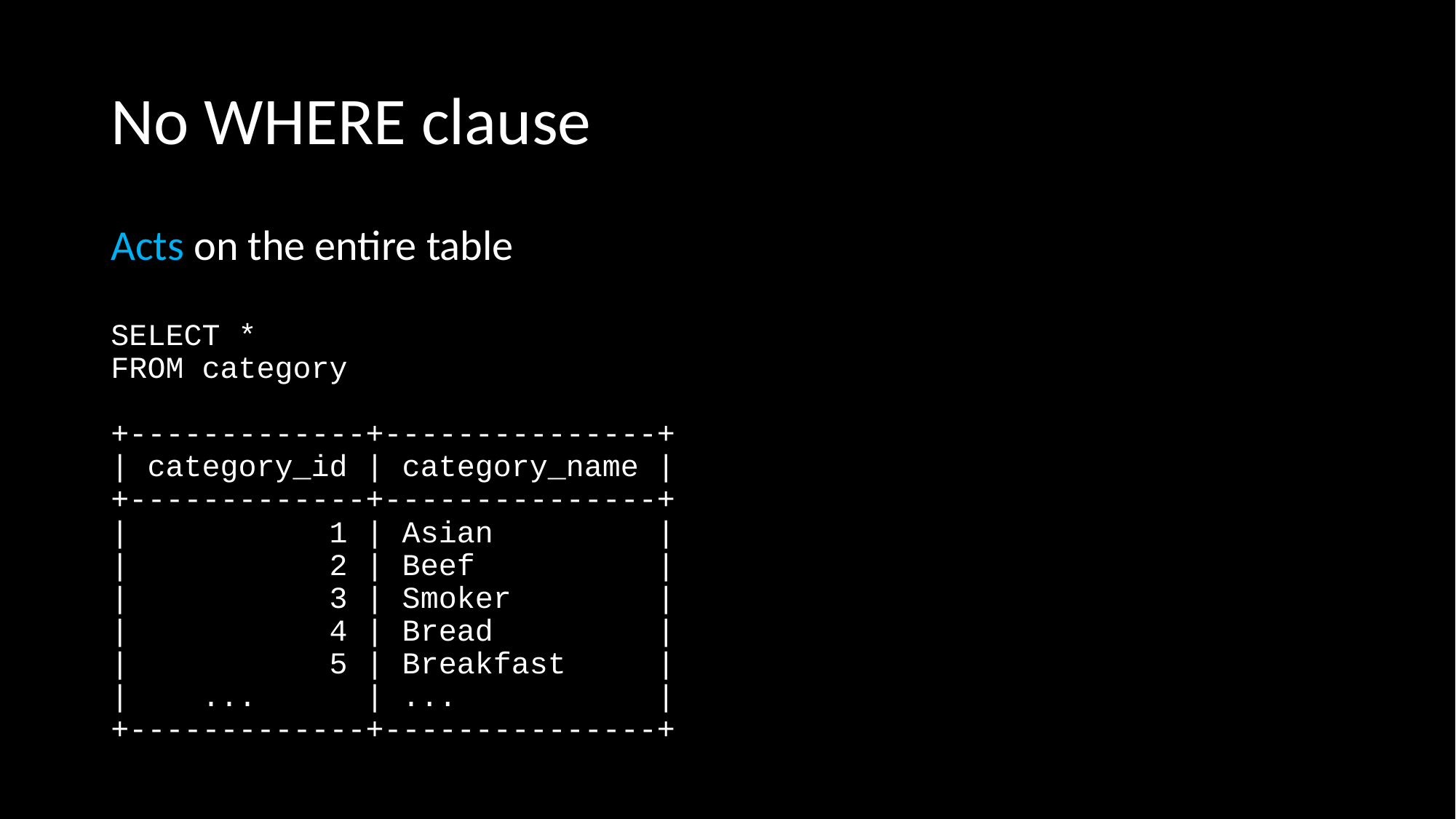

# No WHERE clause
Acts on the entire table
SELECT *
FROM category

+-------------+---------------+
| category_id | category_name |
+-------------+---------------+
|           1 | Asian         |
|           2 | Beef          |
|           3 | Smoker        |
|           4 | Bread         |
|           5 | Breakfast     |
|    ...      | ...           |
+-------------+---------------+